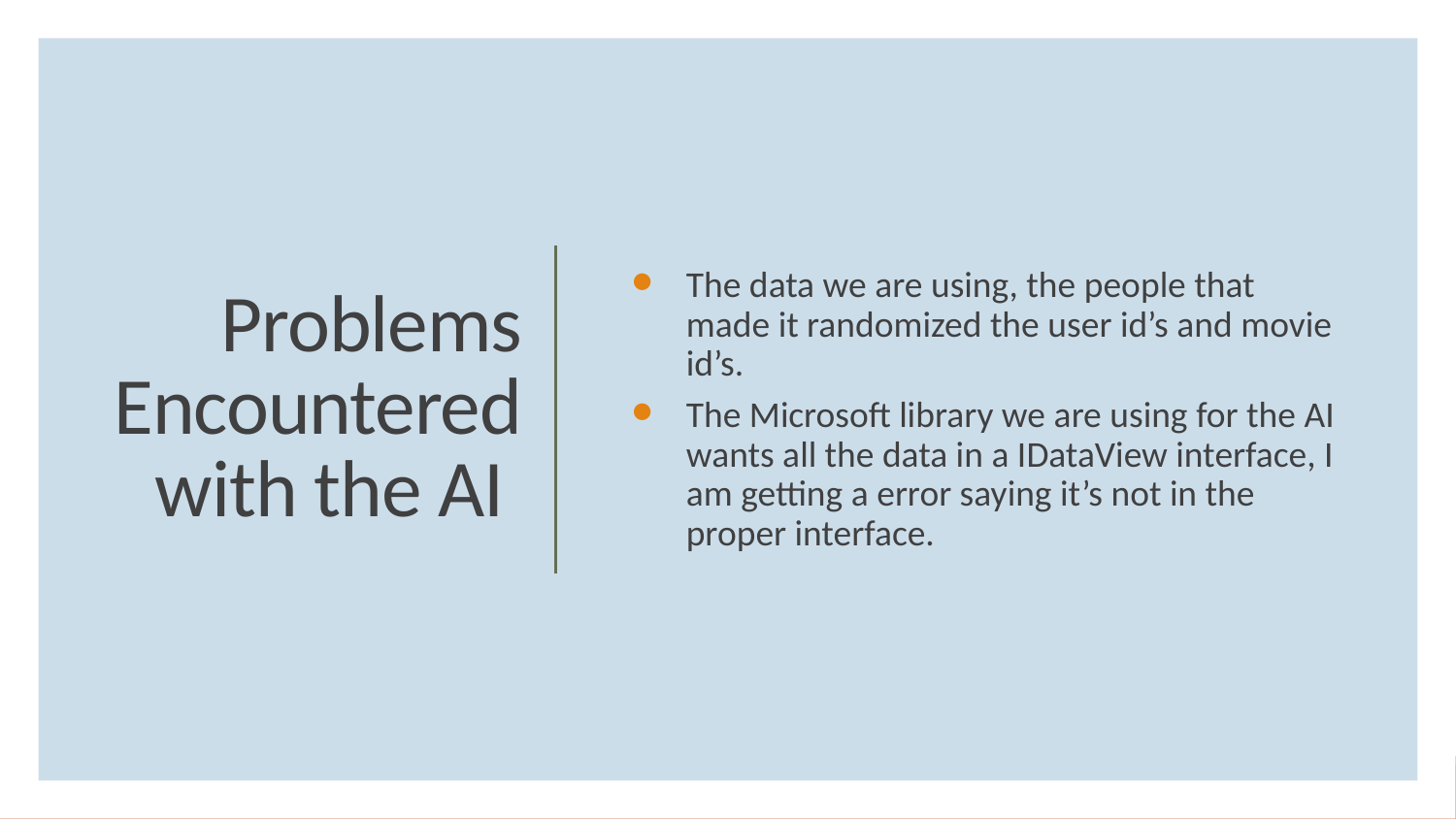

The data we are using, the people that made it randomized the user id’s and movie id’s.
The Microsoft library we are using for the AI wants all the data in a IDataView interface, I am getting a error saying it’s not in the proper interface.
# Problems Encountered with the AI